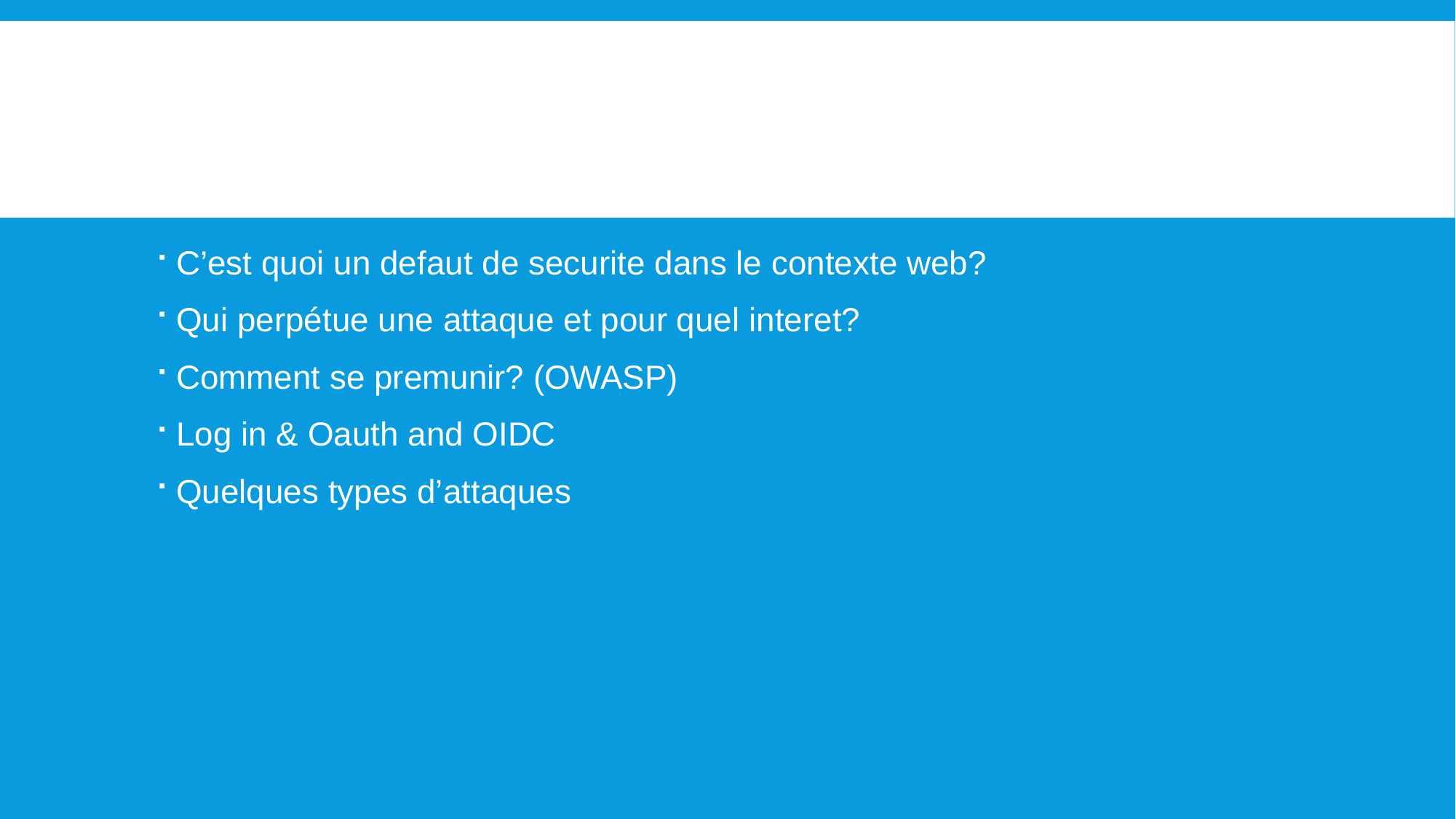

#
C’est quoi un defaut de securite dans le contexte web?
Qui perpétue une attaque et pour quel interet?
Comment se premunir? (OWASP)
Log in & Oauth and OIDC
Quelques types d’attaques